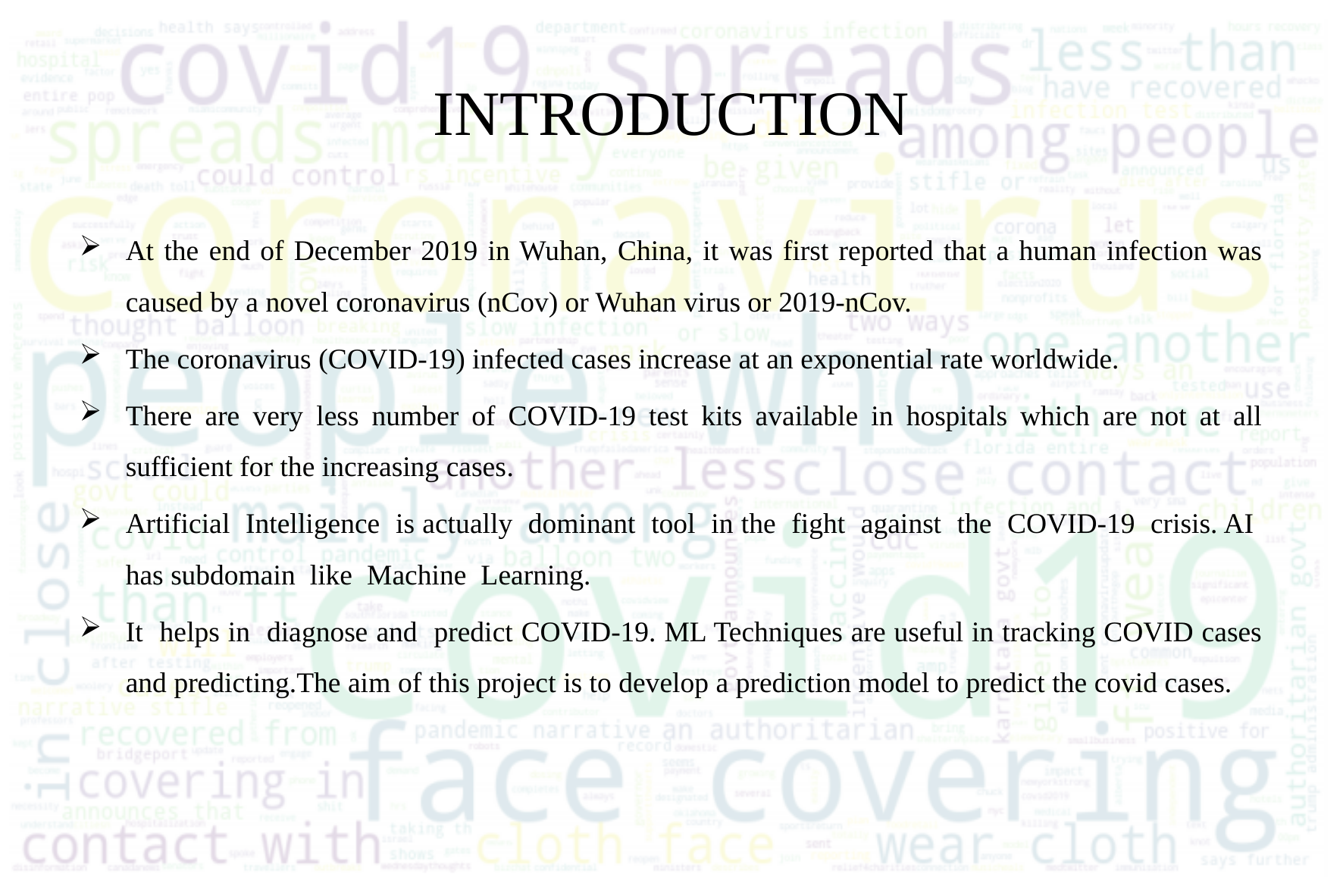

# INTRODUCTION
At the end of December 2019 in Wuhan, China, it was first reported that a human infection was caused by a novel coronavirus (nCov) or Wuhan virus or 2019-nCov.
The coronavirus (COVID-19) infected cases increase at an exponential rate worldwide.
There are very less number of COVID-19 test kits available in hospitals which are not at all sufficient for the increasing cases.
Artificial  Intelligence  is actually  dominant  tool  in the  fight  against  the  COVID-19  crisis. AI  has subdomain  like  Machine  Learning.
It  helps in  diagnose and  predict COVID-19. ML Techniques are useful in tracking COVID cases and predicting.The aim of this project is to develop a prediction model to predict the covid cases.